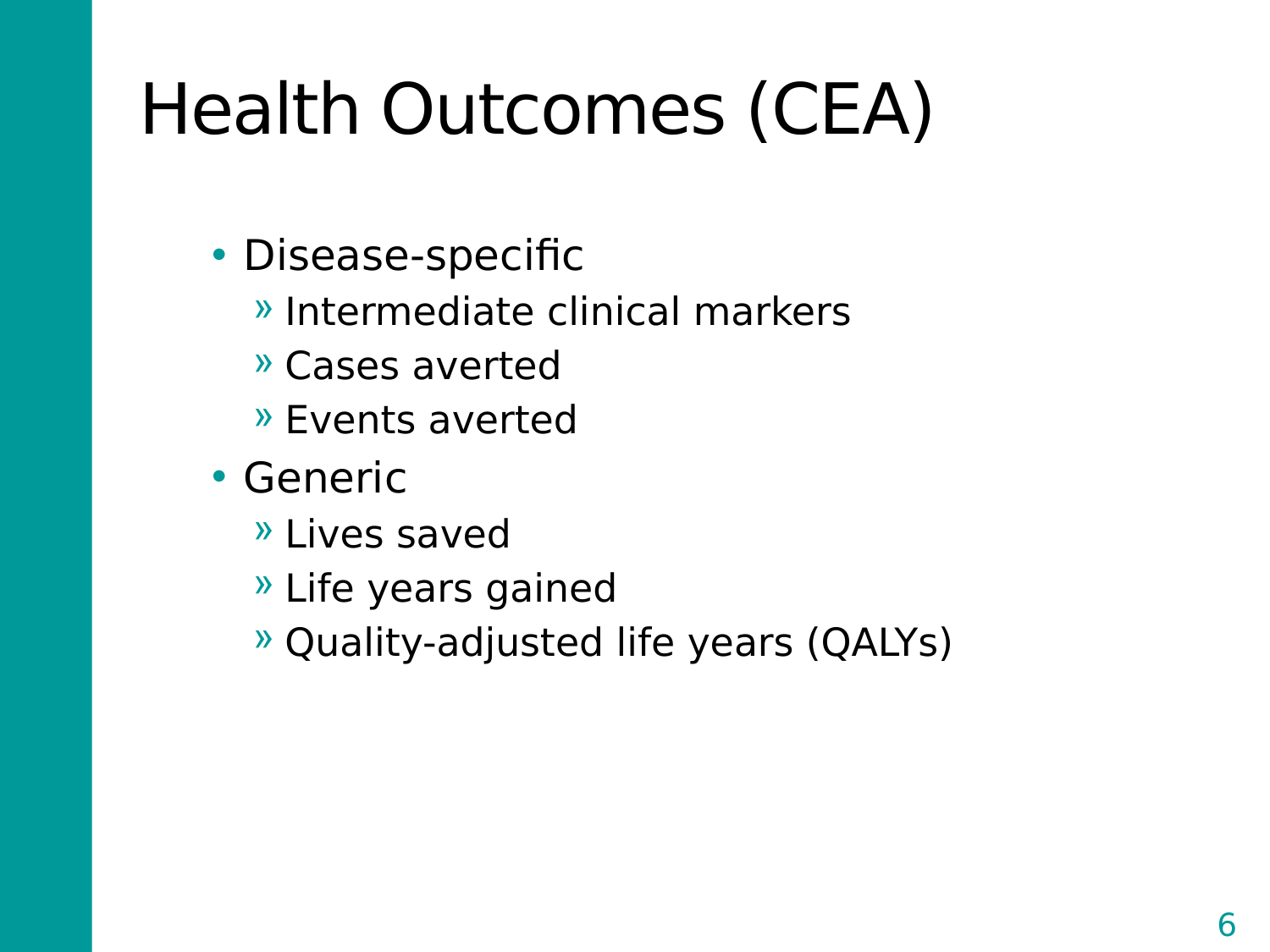

# Health Outcomes (CEA)
Disease-specific
Intermediate clinical markers
Cases averted
Events averted
Generic
Lives saved
Life years gained
Quality-adjusted life years (QALYs)
6